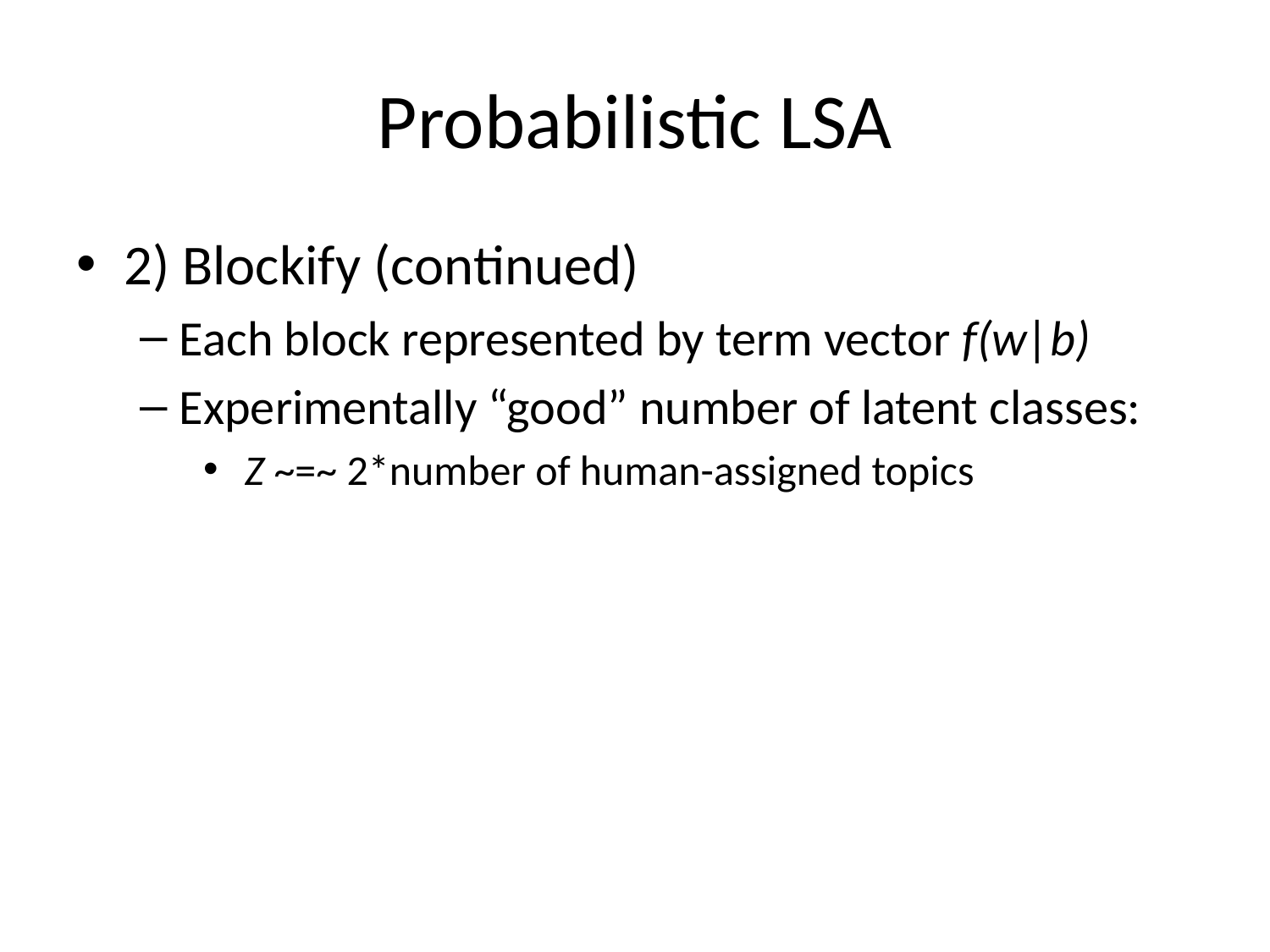

# Probabilistic LSA
2) Blockify (continued)
Each block represented by term vector f(w|b)
Experimentally “good” number of latent classes:
 Z ~=~ 2*number of human-assigned topics